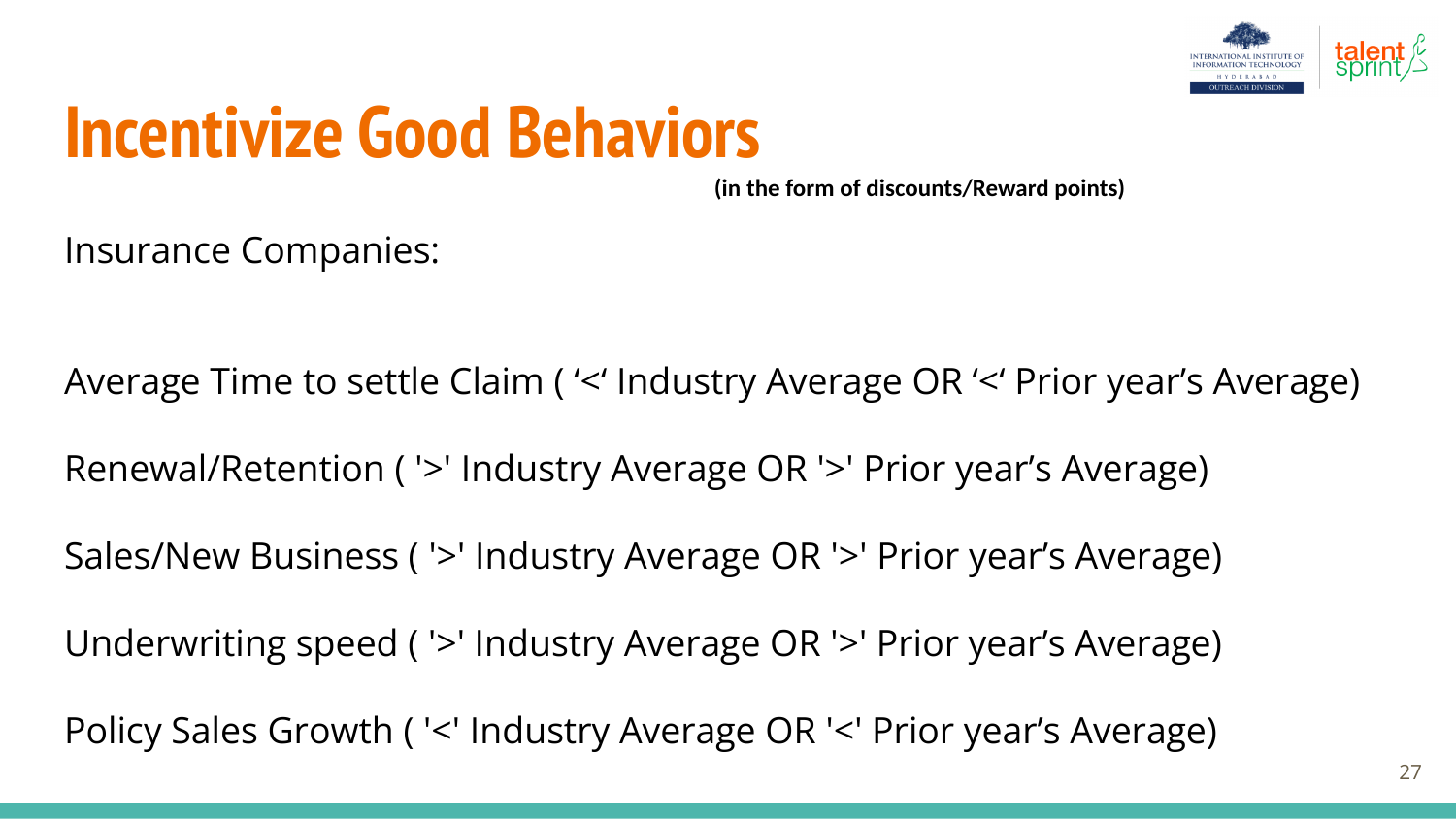

# Incentivize Good Behaviors (in the form of discounts/Reward points)
Insurance Companies:

Average Time to settle Claim ( ‘<‘ Industry Average OR ‘<‘ Prior year’s Average)

Renewal/Retention ( '>' Industry Average OR '>' Prior year’s Average)

Sales/New Business ( '>' Industry Average OR '>' Prior year’s Average)

Underwriting speed ( '>' Industry Average OR '>' Prior year’s Average)

Policy Sales Growth ( '<' Industry Average OR '<' Prior year’s Average)

27